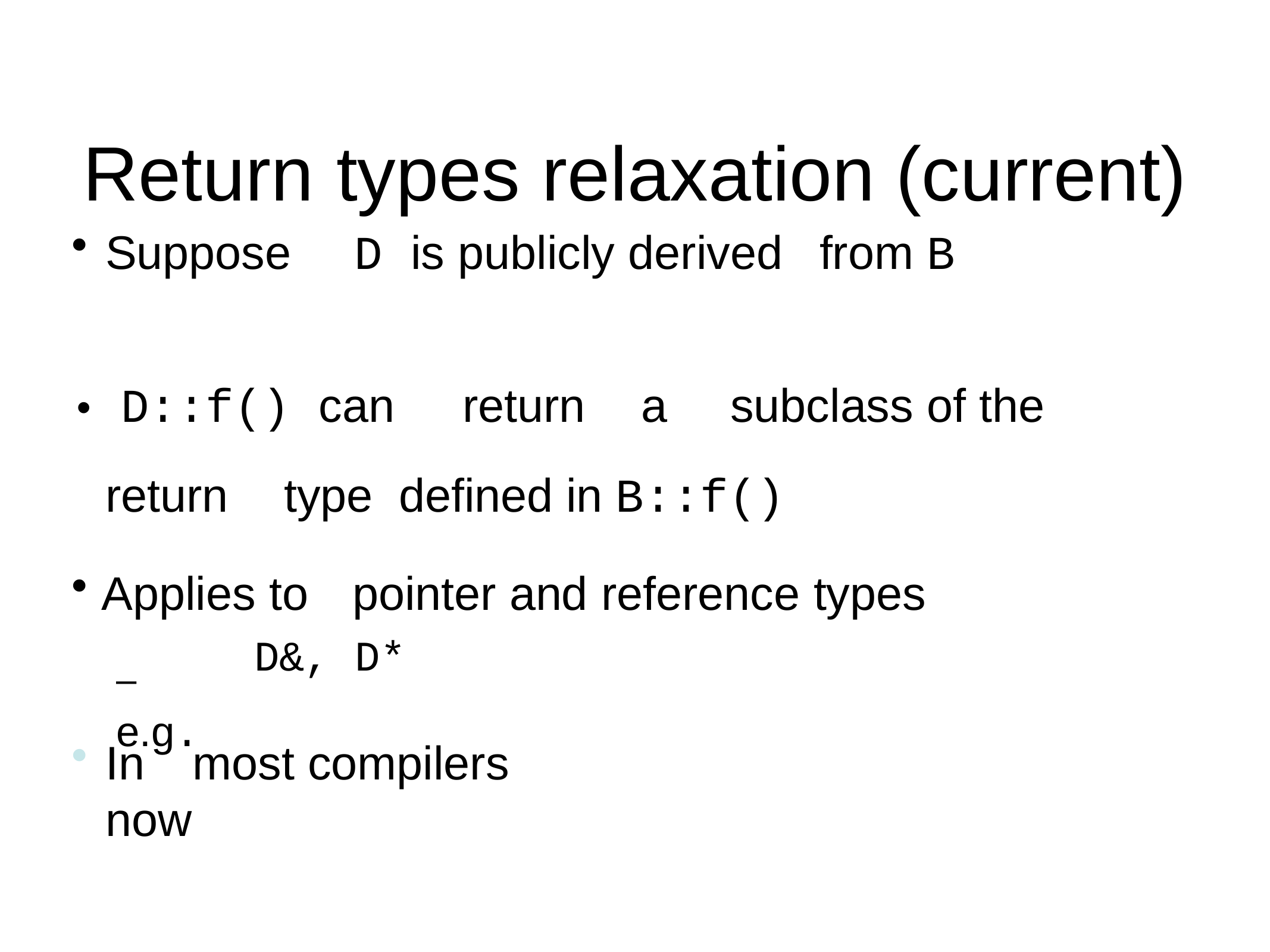

# Return	types relaxation	(current)
Suppose	D is publicly derived	from B
• D::f() can	return	a	subclass of the	return	type  defined in B::f()
Applies to	pointer and	reference	types
– e.g.
D&, D*
In	most compilers	now